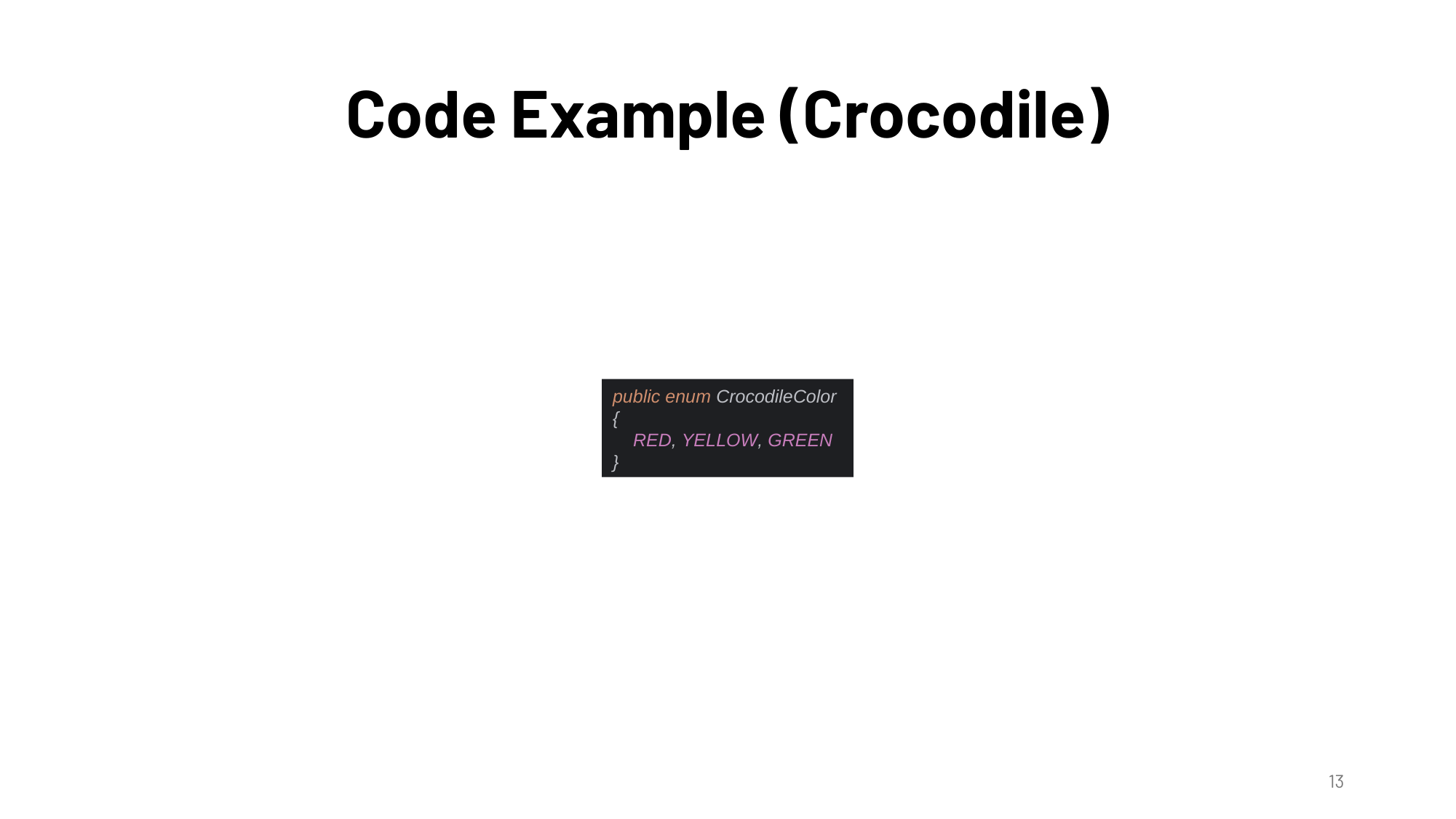

Code Example (Crocodile)
public enum CrocodileColor {
    RED, YELLOW, GREEN
}
13